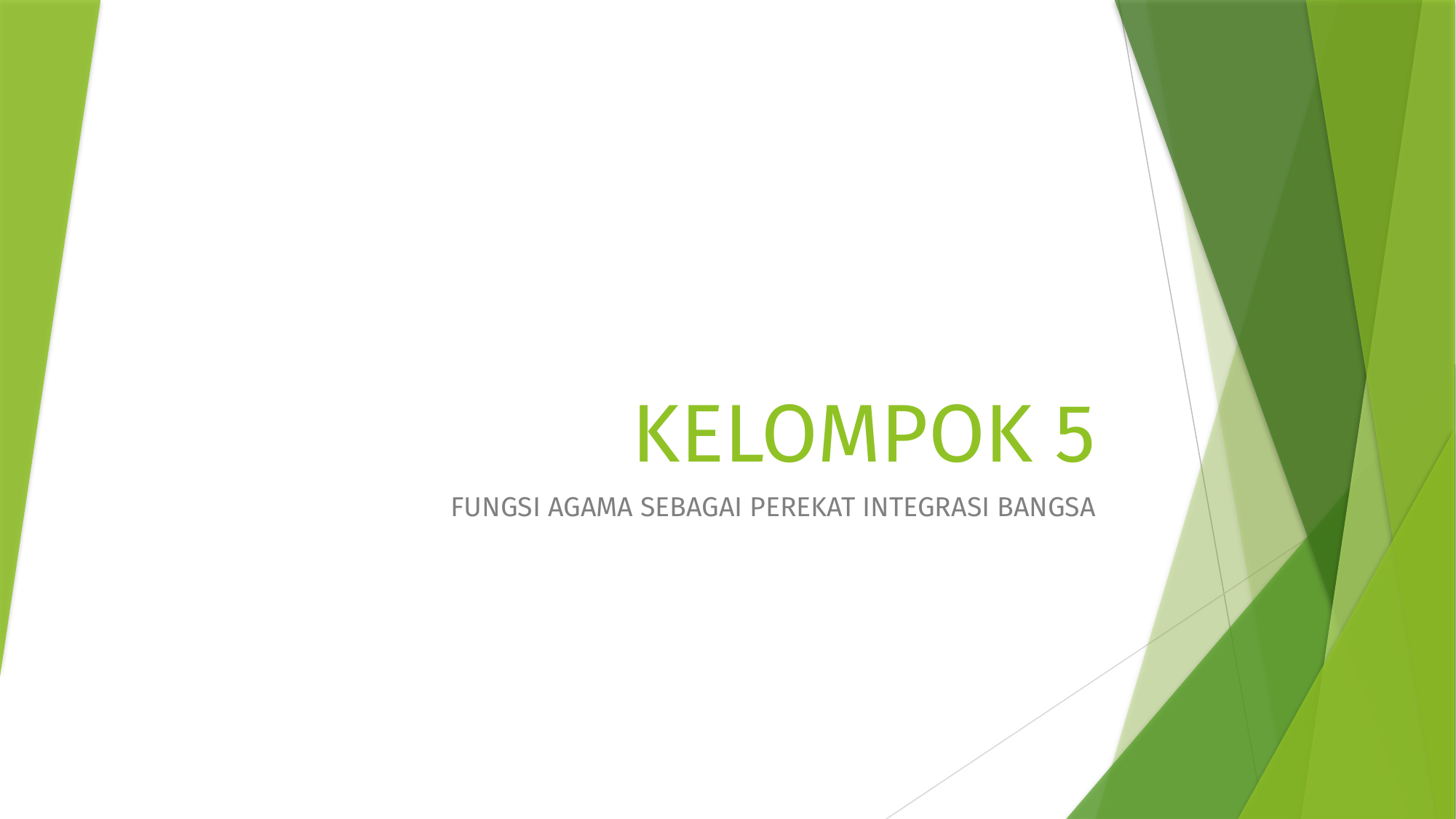

# KELOMPOK 5
FUNGSI AGAMA SEBAGAI PEREKAT INTEGRASI BANGSA